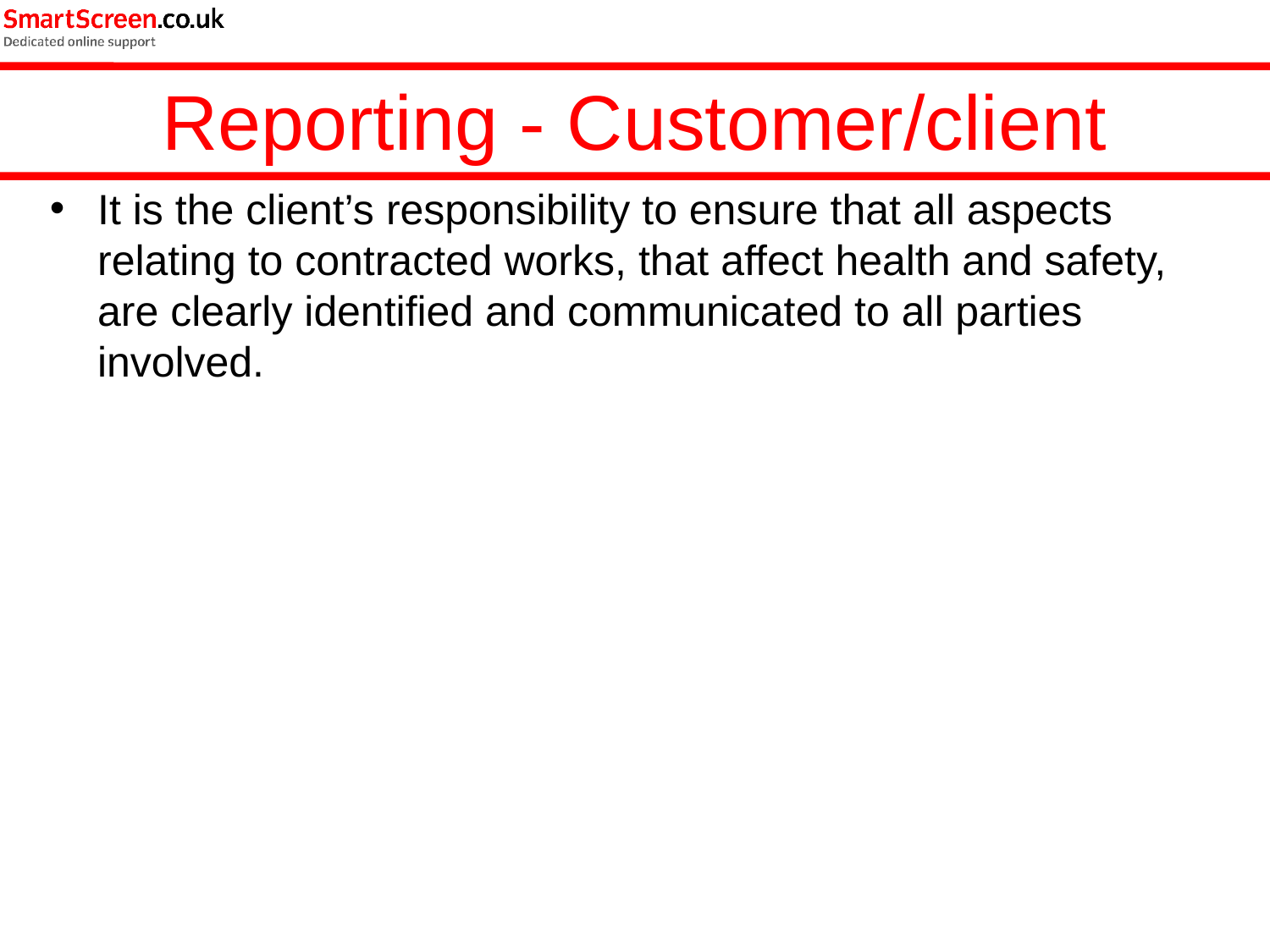

Reporting - Customer/client
It is the client’s responsibility to ensure that all aspects relating to contracted works, that affect health and safety, are clearly identified and communicated to all parties involved.